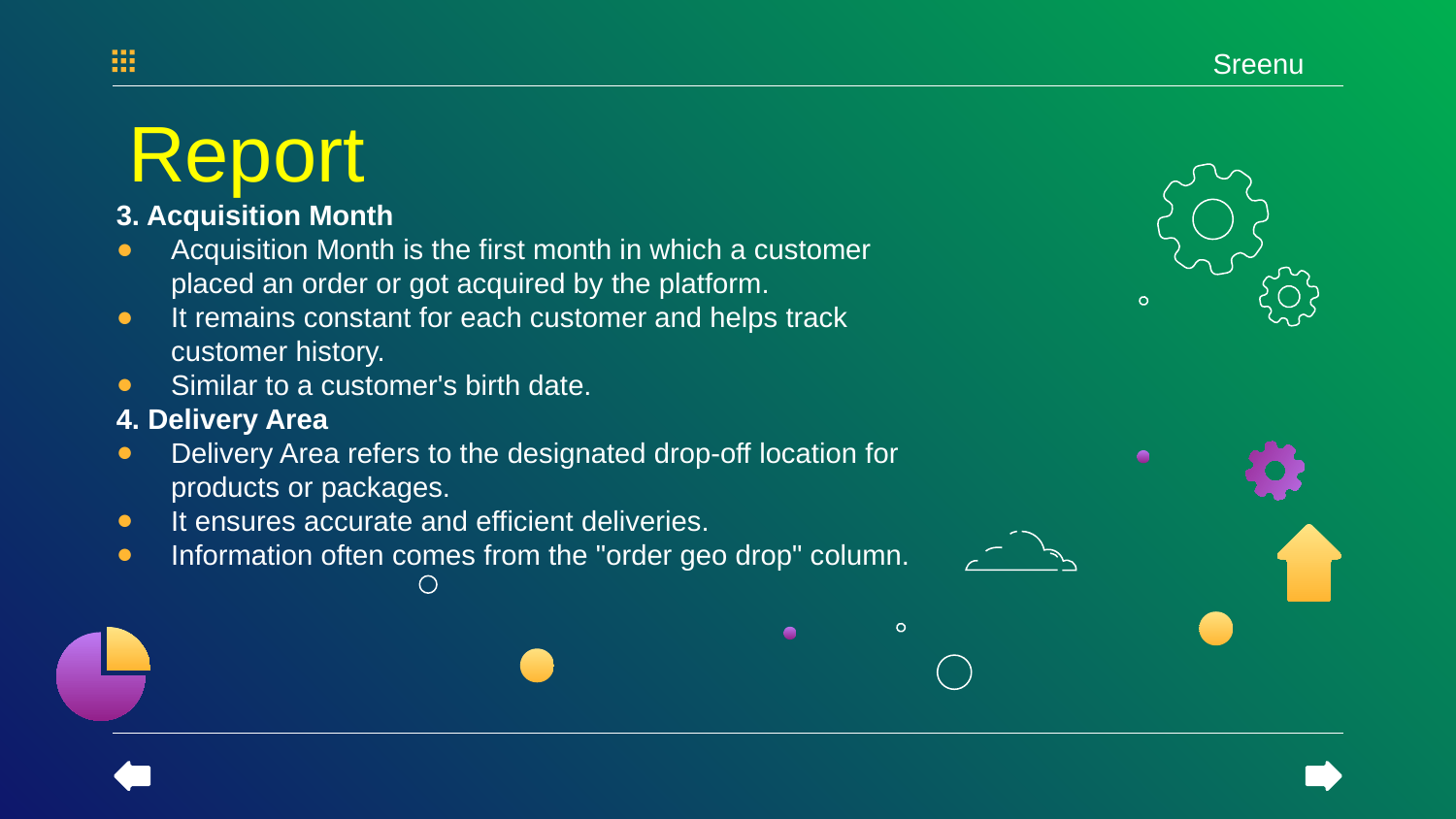

Sreenu

# Report

3. Acquisition Month
Acquisition Month is the first month in which a customer placed an order or got acquired by the platform.
It remains constant for each customer and helps track customer history.
Similar to a customer's birth date.
4. Delivery Area
Delivery Area refers to the designated drop-off location for products or packages.
It ensures accurate and efficient deliveries.
Information often comes from the "order geo drop" column.